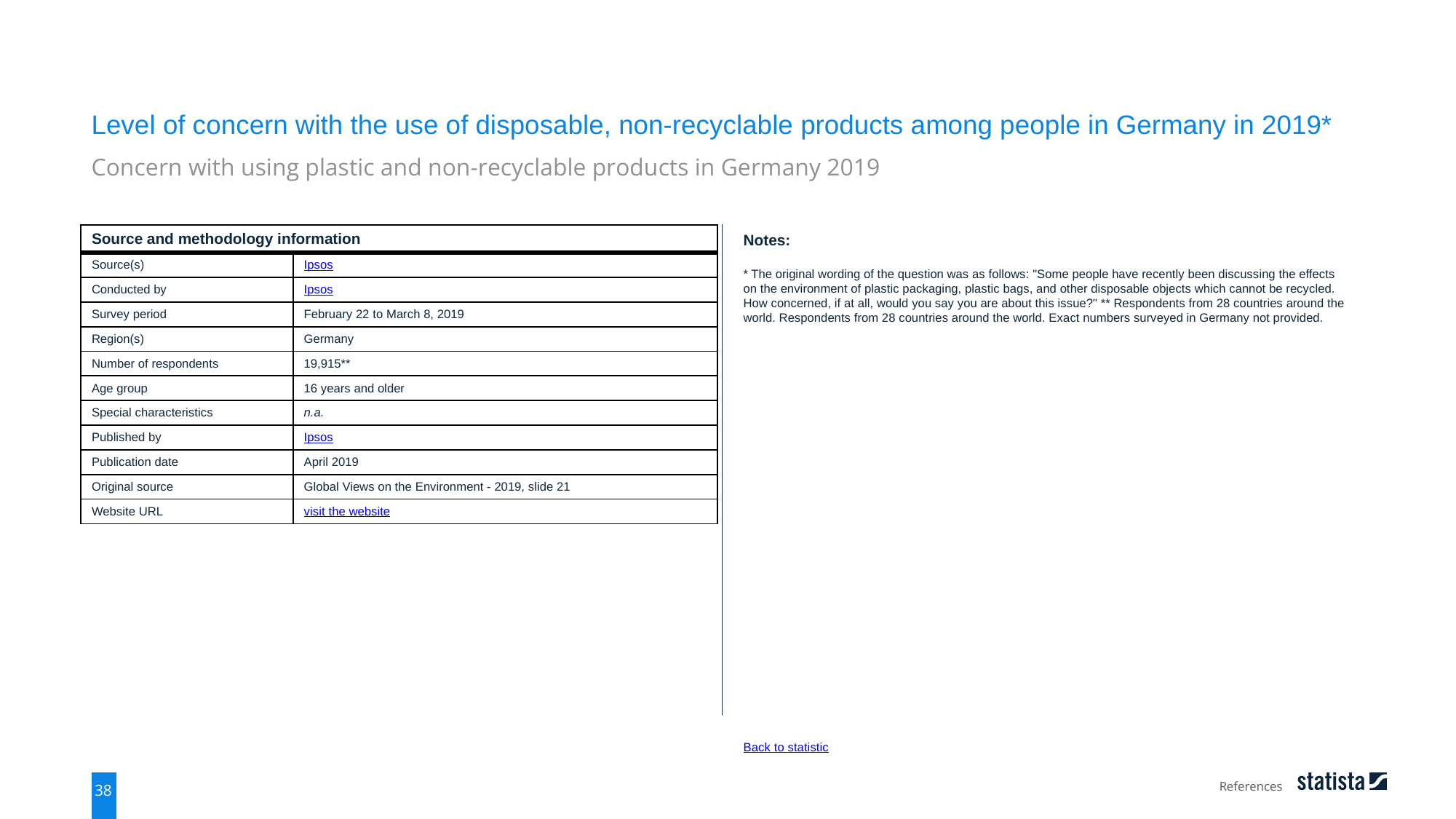

Level of concern with the use of disposable, non-recyclable products among people in Germany in 2019*
Concern with using plastic and non-recyclable products in Germany 2019
| Source and methodology information |  |
| --- | --- |
| Source(s) | Ipsos |
| Conducted by | Ipsos |
| Survey period | February 22 to March 8, 2019 |
| Region(s) | Germany |
| Number of respondents | 19,915\*\* |
| Age group | 16 years and older |
| Special characteristics | n.a. |
| Published by | Ipsos |
| Publication date | April 2019 |
| Original source | Global Views on the Environment - 2019, slide 21 |
| Website URL | visit the website |

Notes:

* The original wording of the question was as follows: "Some people have recently been discussing the effects on the environment of plastic packaging, plastic bags, and other disposable objects which cannot be recycled. How concerned, if at all, would you say you are about this issue?" ** Respondents from 28 countries around the world. Respondents from 28 countries around the world. Exact numbers surveyed in Germany not provided.
Back to statistic
References

38